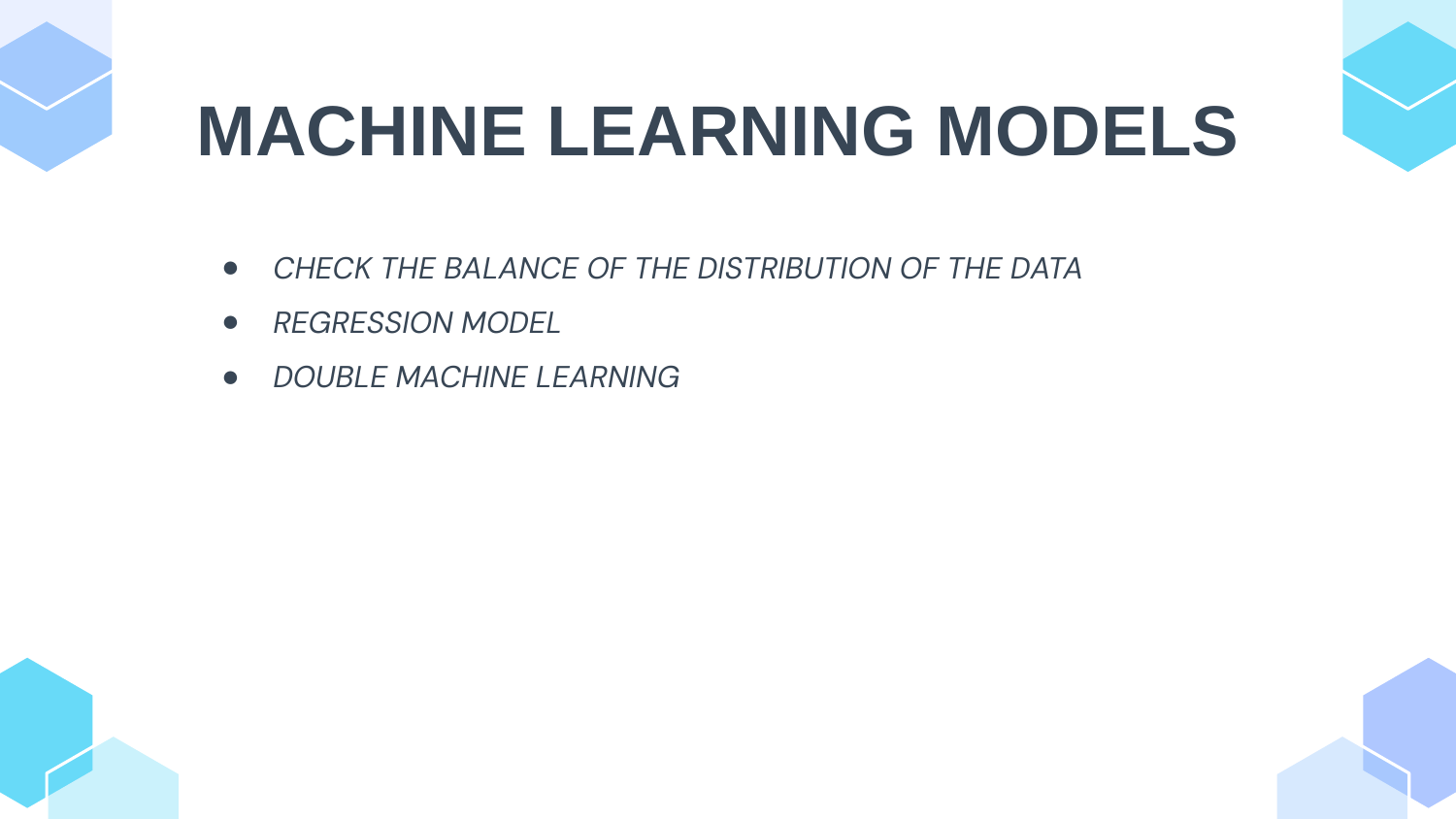

# MACHINE LEARNING MODELS

CHECK THE BALANCE OF THE DISTRIBUTION OF THE DATA
REGRESSION MODEL
DOUBLE MACHINE LEARNING